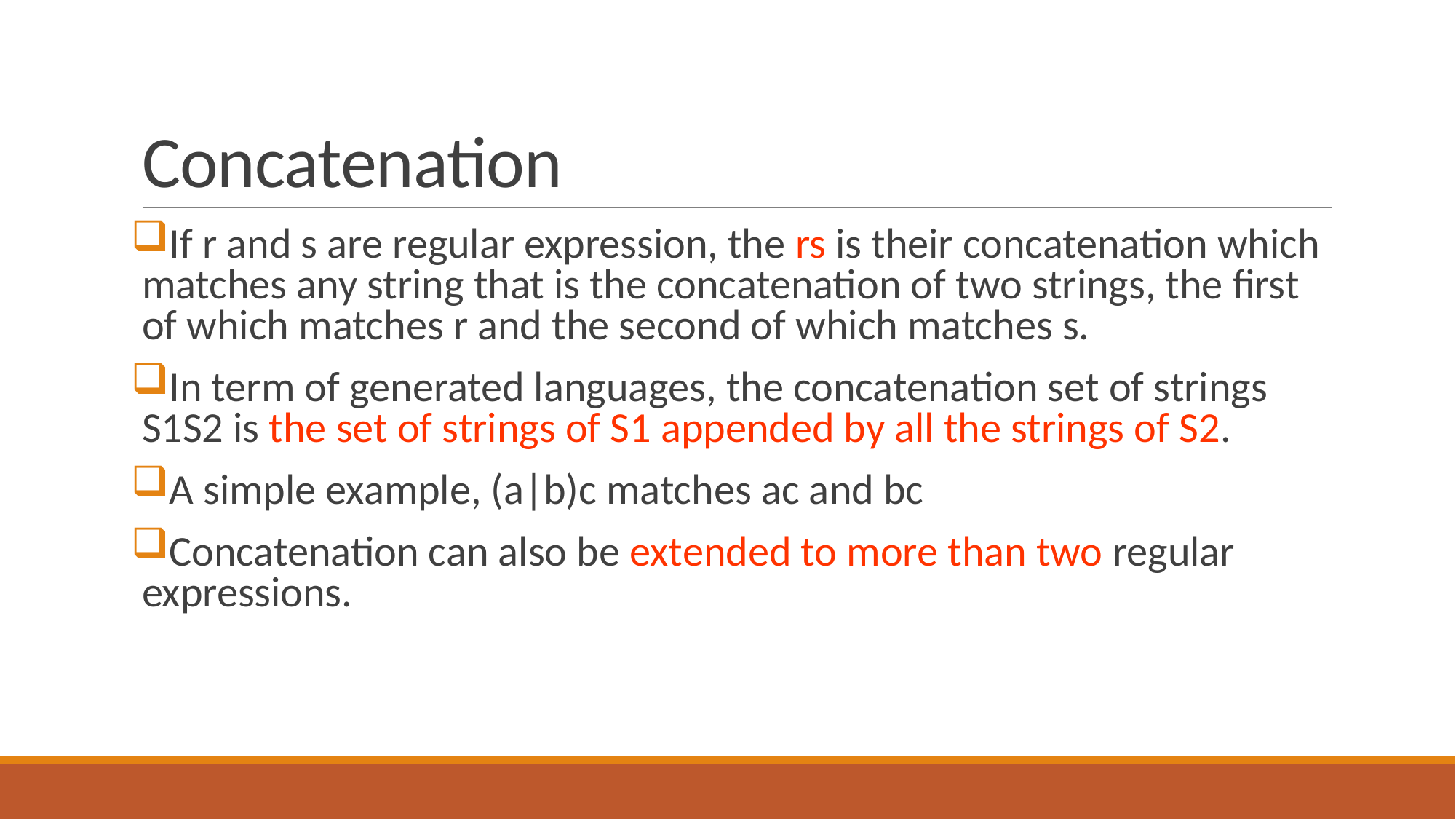

# Concatenation
If r and s are regular expression, the rs is their concatenation which matches any string that is the concatenation of two strings, the first of which matches r and the second of which matches s.
In term of generated languages, the concatenation set of strings S1S2 is the set of strings of S1 appended by all the strings of S2.
A simple example, (a|b)c matches ac and bc
Concatenation can also be extended to more than two regular expressions.